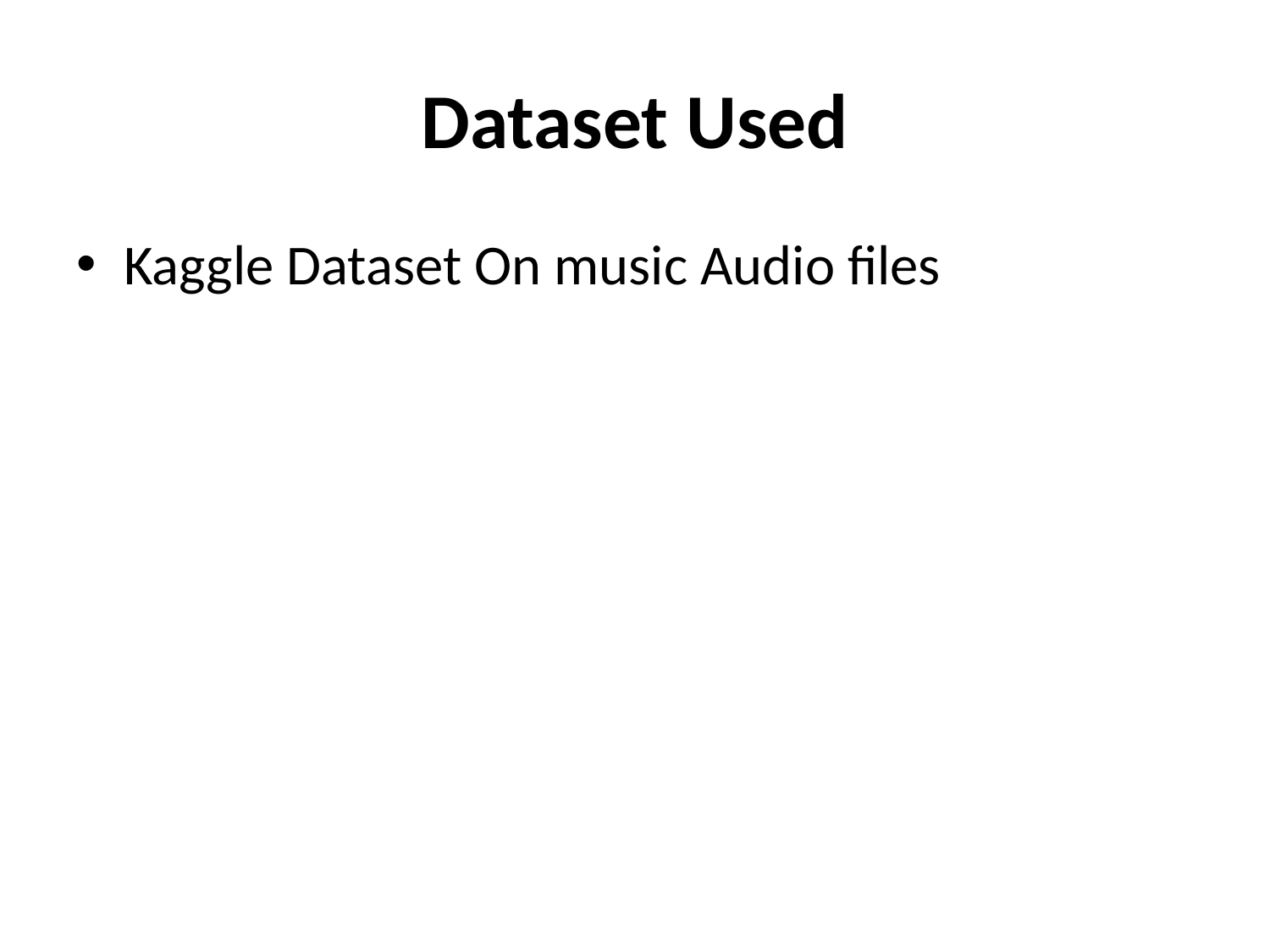

# Dataset Used
Kaggle Dataset On music Audio files